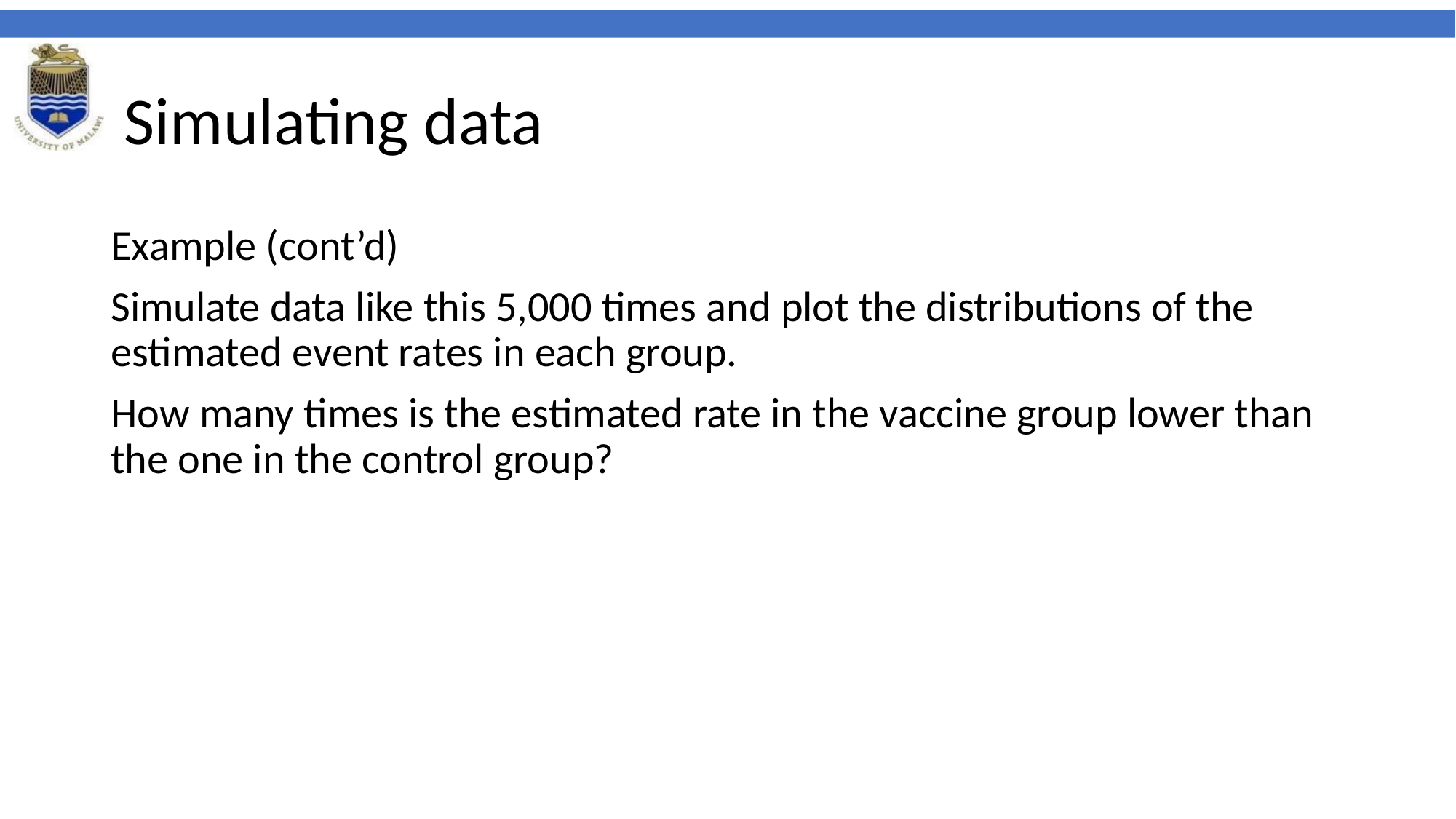

# Simulating data
Example (cont’d)
Simulate data like this 5,000 times and plot the distributions of the estimated event rates in each group.
How many times is the estimated rate in the vaccine group lower than the one in the control group?